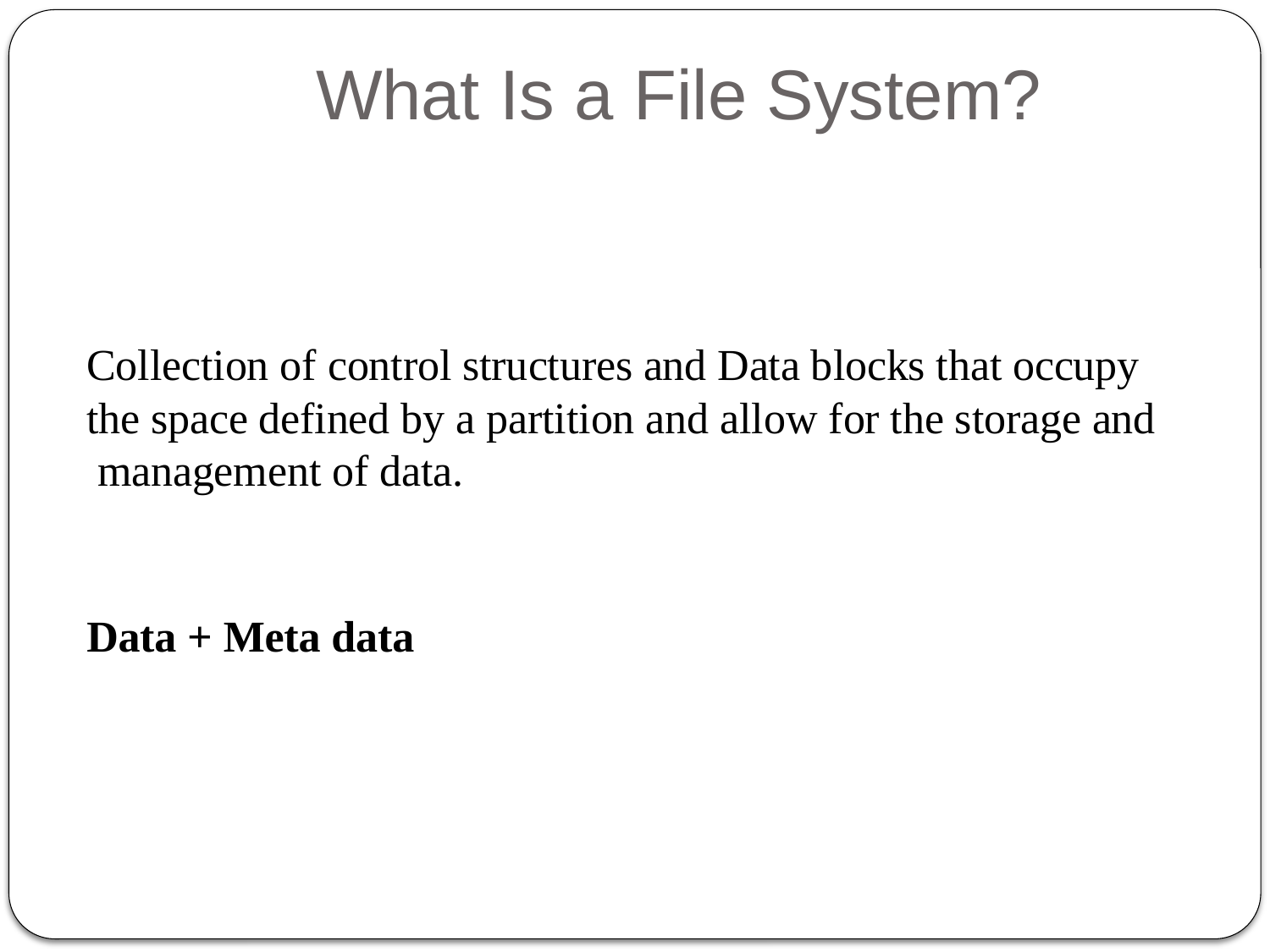

# What Is a File System?
29
Collection of control structures and Data blocks that occupy  the space defined by a partition and allow for the storage and  management of data.

Data + Meta data